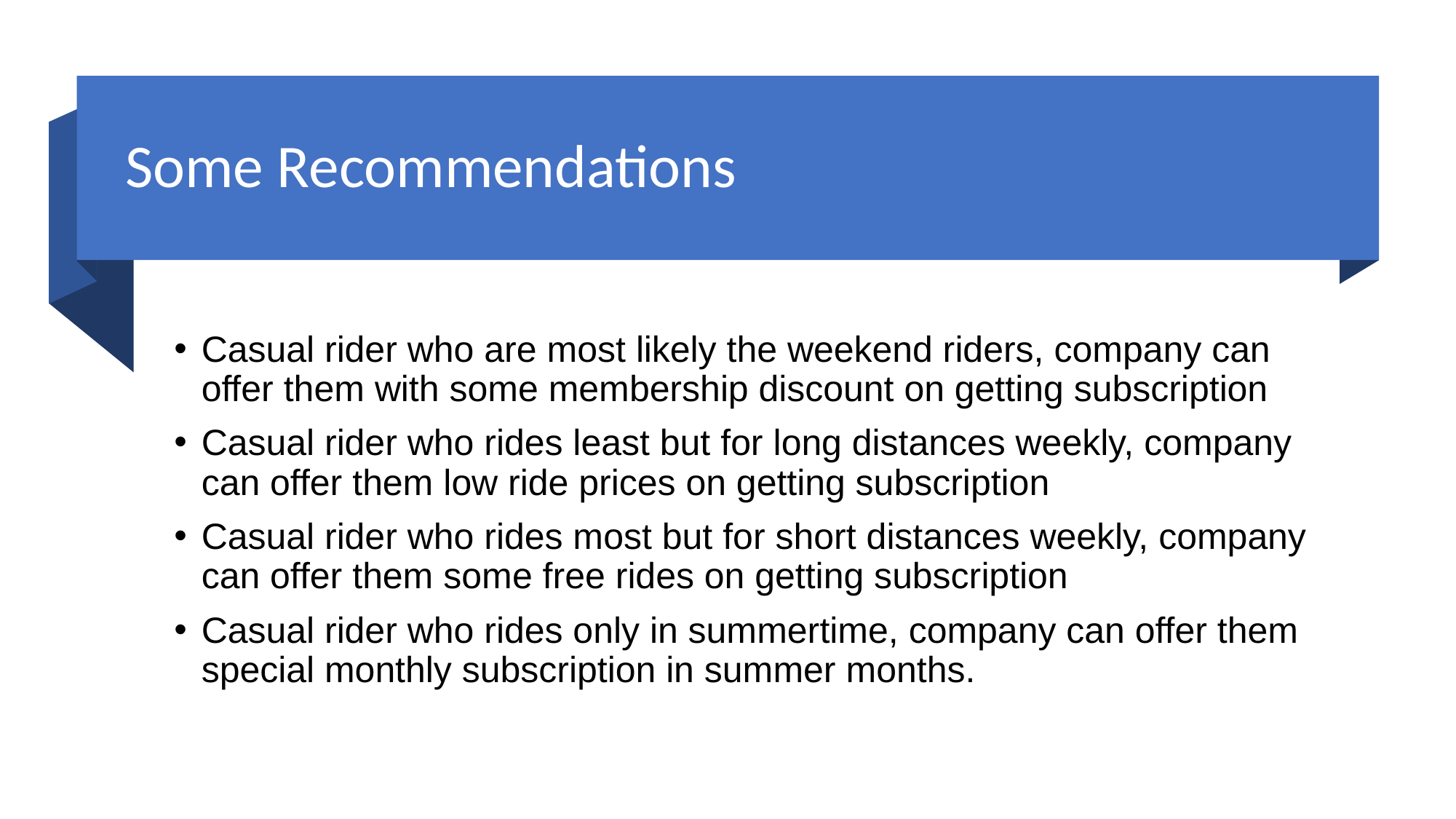

# Some Recommendations

Casual rider who are most likely the weekend riders, company can offer them with some membership discount on getting subscription
Casual rider who rides least but for long distances weekly, company can offer them low ride prices on getting subscription
Casual rider who rides most but for short distances weekly, company can offer them some free rides on getting subscription
Casual rider who rides only in summertime, company can offer them special monthly subscription in summer months.